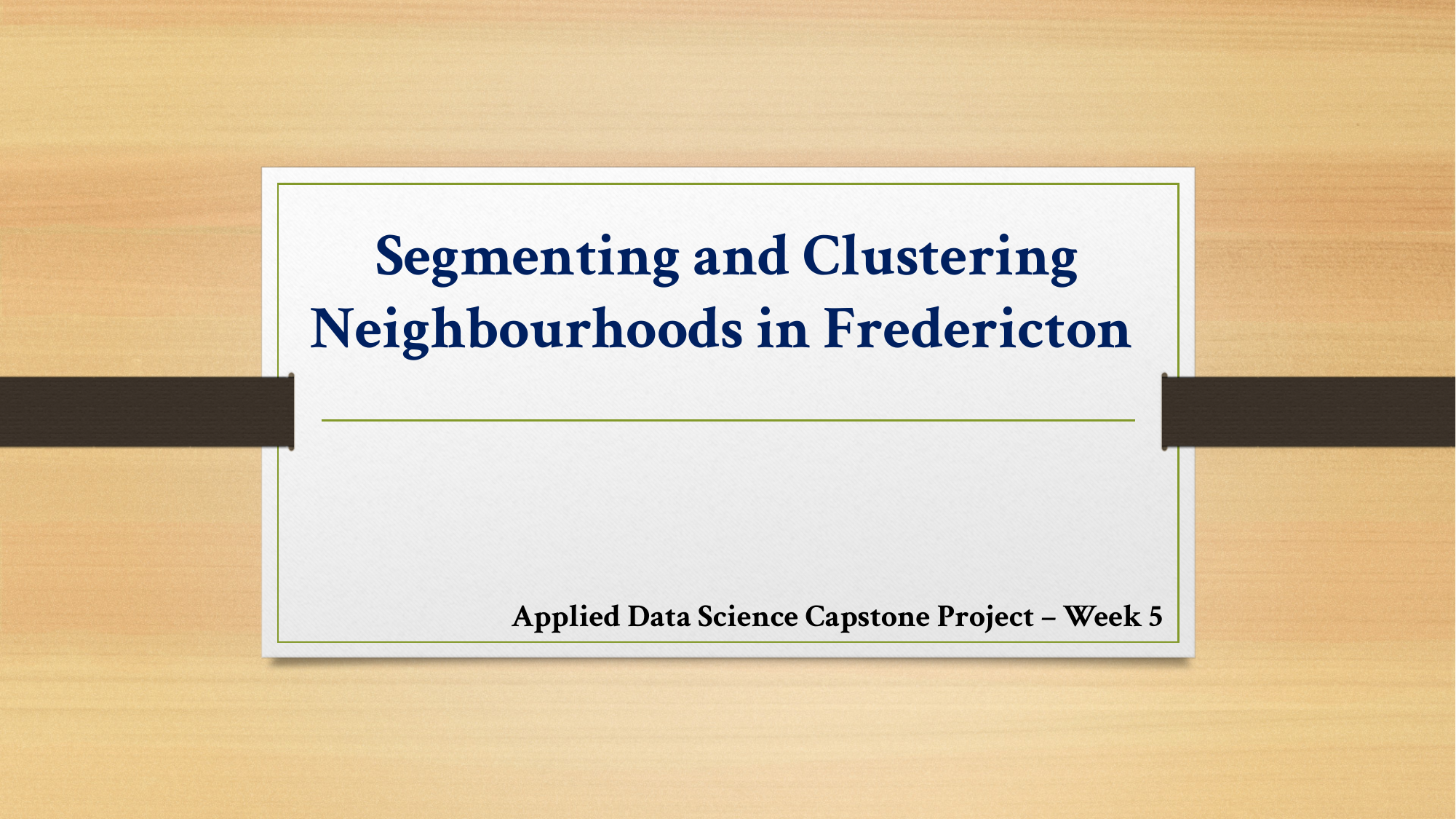

# Segmenting and Clustering Neighbourhoods in Fredericton
Applied Data Science Capstone Project – Week 5